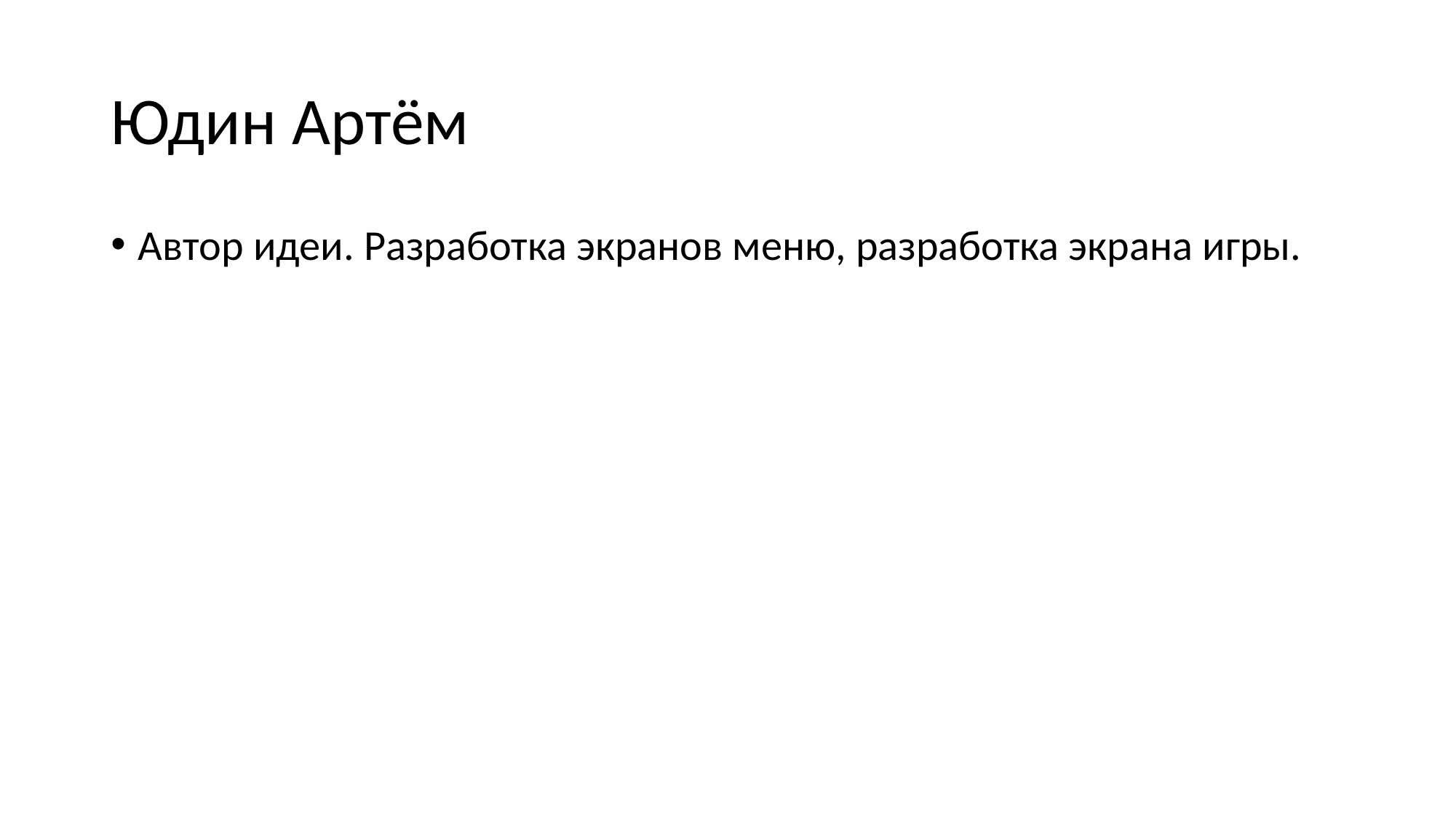

# Юдин Артём
Автор идеи. Разработка экранов меню, разработка экрана игры.